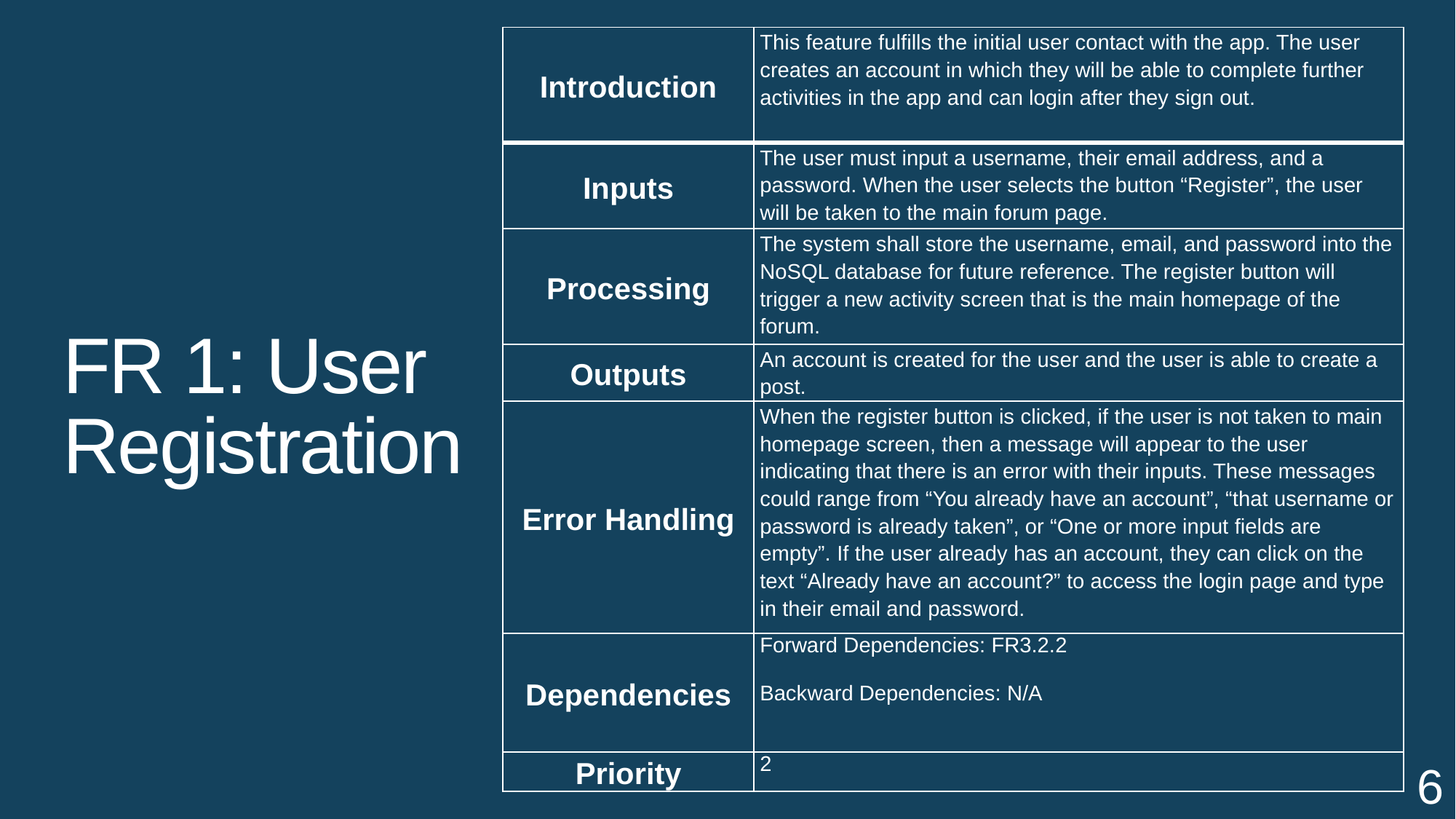

| Introduction | This feature fulfills the initial user contact with the app. The user creates an account in which they will be able to complete further activities in the app and can login after they sign out. |
| --- | --- |
| Inputs | The user must input a username, their email address, and a password. When the user selects the button “Register”, the user will be taken to the main forum page. |
| Processing | The system shall store the username, email, and password into the NoSQL database for future reference. The register button will trigger a new activity screen that is the main homepage of the forum. |
| Outputs | An account is created for the user and the user is able to create a post. |
| Error Handling | When the register button is clicked, if the user is not taken to main homepage screen, then a message will appear to the user indicating that there is an error with their inputs. These messages could range from “You already have an account”, “that username or password is already taken”, or “One or more input fields are empty”. If the user already has an account, they can click on the text “Already have an account?” to access the login page and type in their email and password. |
| Dependencies | Forward Dependencies: FR3.2.2 Backward Dependencies: N/A |
| Priority | 2 |
# FR 1: User Registration
6